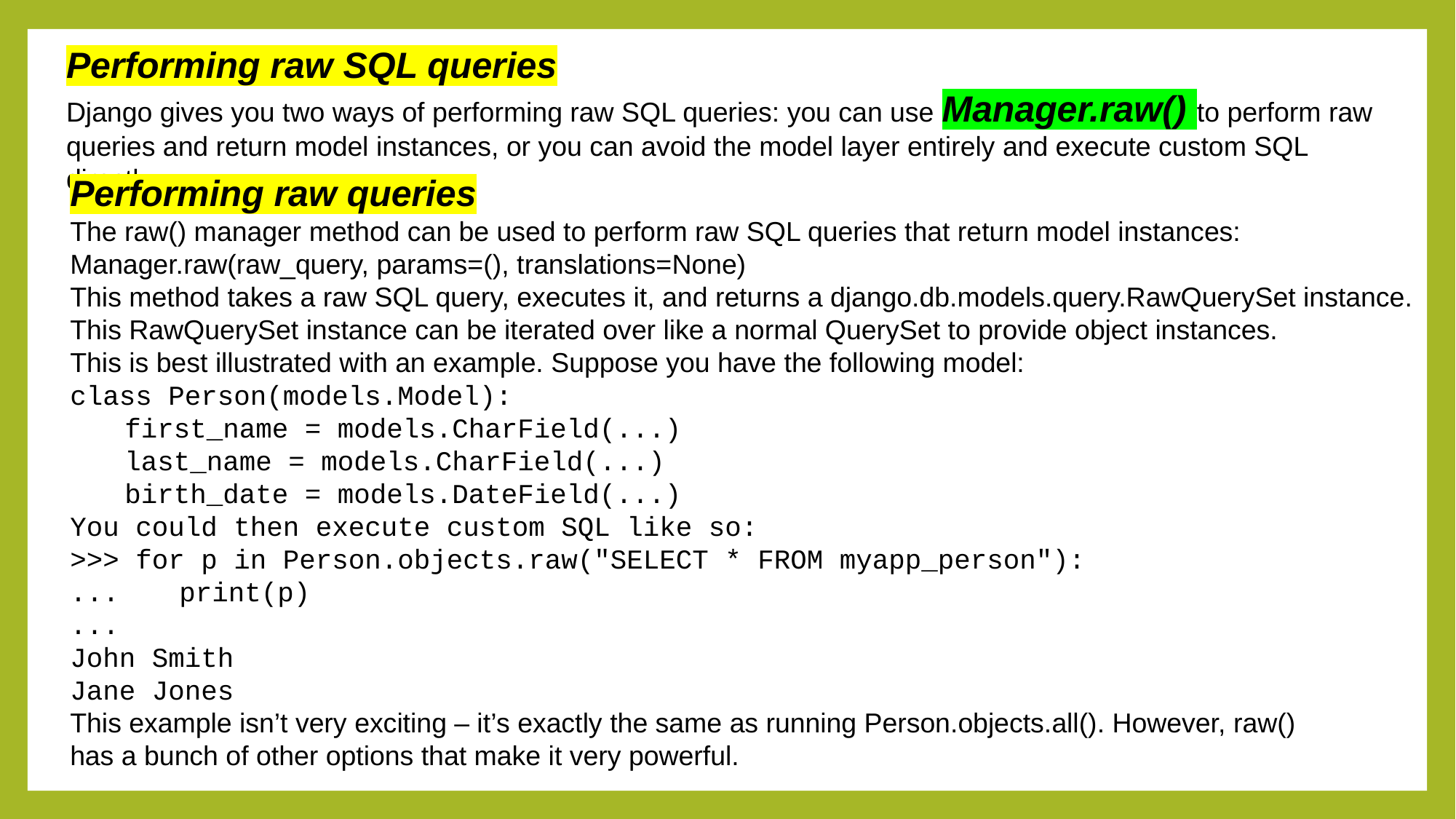

Performing raw SQL queries
Django gives you two ways of performing raw SQL queries: you can use Manager.raw() to perform raw
queries and return model instances, or you can avoid the model layer entirely and execute custom SQL directly.
Performing raw queries
The raw() manager method can be used to perform raw SQL queries that return model instances:
Manager.raw(raw_query, params=(), translations=None)
This method takes a raw SQL query, executes it, and returns a django.db.models.query.RawQuerySet instance. This RawQuerySet instance can be iterated over like a normal QuerySet to provide object instances.
This is best illustrated with an example. Suppose you have the following model:
class Person(models.Model):
first_name = models.CharField(...)
last_name = models.CharField(...)
birth_date = models.DateField(...)
You could then execute custom SQL like so:
>>> for p in Person.objects.raw("SELECT * FROM myapp_person"):
... 	print(p)
...
John Smith
Jane Jones
This example isn’t very exciting – it’s exactly the same as running Person.objects.all(). However, raw()
has a bunch of other options that make it very powerful.